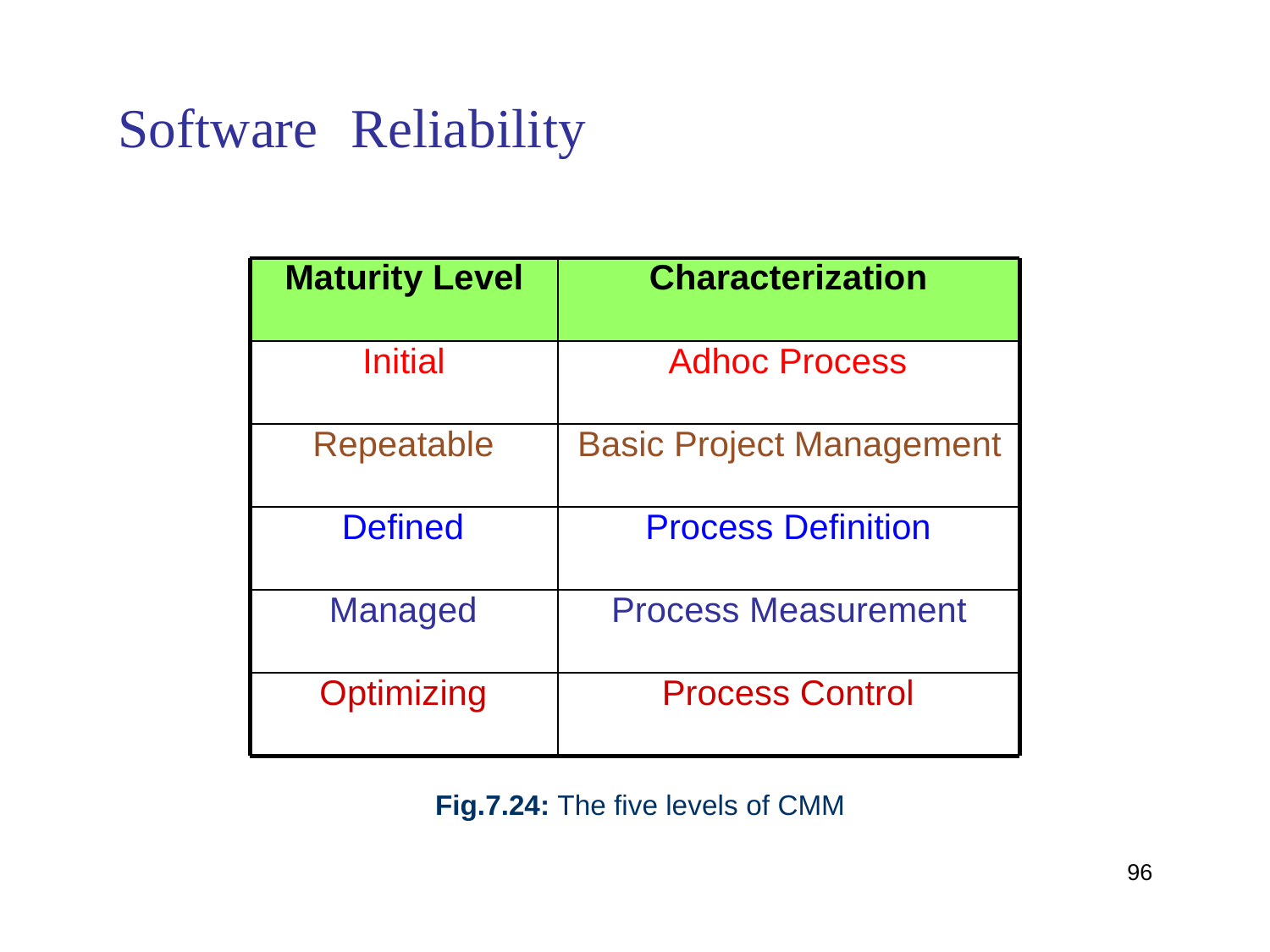

Software
Reliability

Maturity Level
Characterization

Initial
Adhoc Process

Repeatable
Basic Project Management

Defined
Process Definition

Managed
Process Measurement

Optimizing
Process Control

Fig.7.24: The five levels of CMM
96